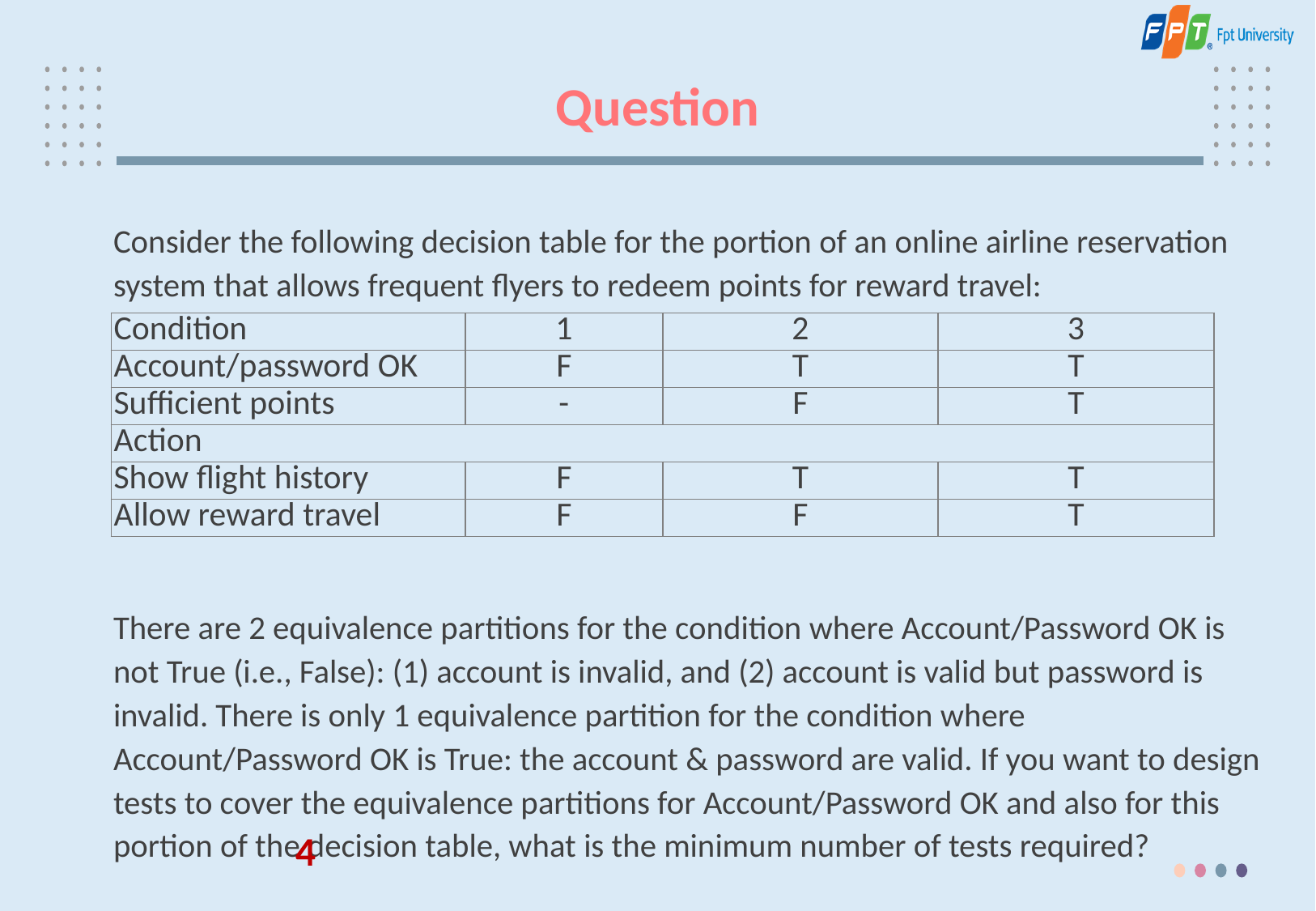

# Question
Consider the following decision table for the portion of an online airline reservation system that allows frequent flyers to redeem points for reward travel:

There are 2 equivalence partitions for the condition where Account/Password OK is not True (i.e., False): (1) account is invalid, and (2) account is valid but password is invalid. There is only 1 equivalence partition for the condition where Account/Password OK is True: the account & password are valid. If you want to design tests to cover the equivalence partitions for Account/Password OK and also for this portion of the decision table, what is the minimum number of tests required?
| Condition | 1 | 2 | 3 |
| --- | --- | --- | --- |
| Account/password OK | F | T | T |
| Sufficient points | - | F | T |
| Action |  |  |  |
| Show flight history | F | T | T |
| Allow reward travel | F | F | T |
4